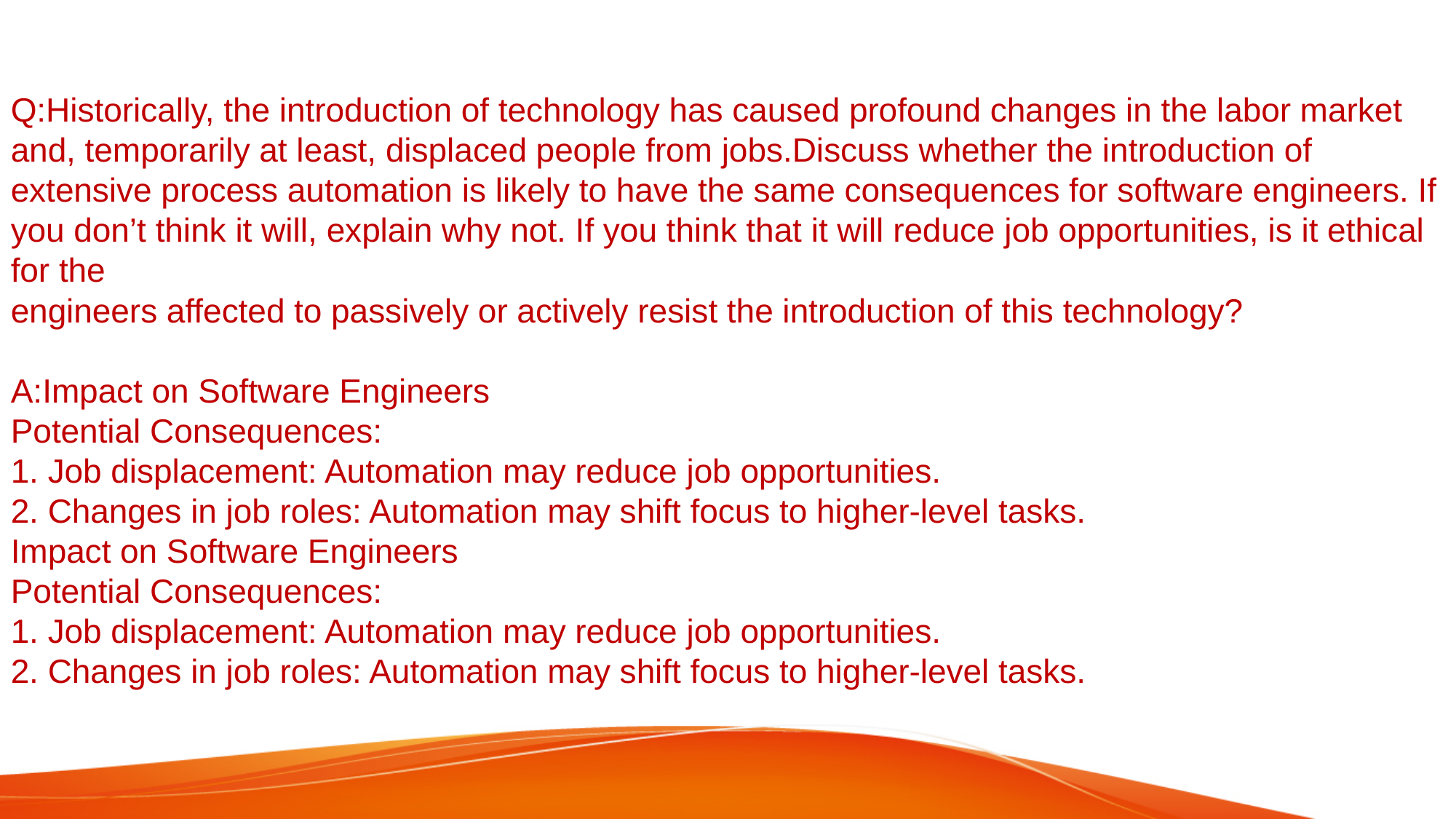

# Q:Historically, the introduction of technology has caused profound changes in the labor market and, temporarily at least, displaced people from jobs.Discuss whether the introduction of extensive process automation is likely to have the same consequences for software engineers. If you don’t think it will, explain why not. If you think that it will reduce job opportunities, is it ethical for the engineers affected to passively or actively resist the introduction of this technology? A:Impact on Software Engineers Potential Consequences: 1. Job displacement: Automation may reduce job opportunities. 2. Changes in job roles: Automation may shift focus to higher-level tasks. Impact on Software Engineers Potential Consequences: 1. Job displacement: Automation may reduce job opportunities. 2. Changes in job roles: Automation may shift focus to higher-level tasks.